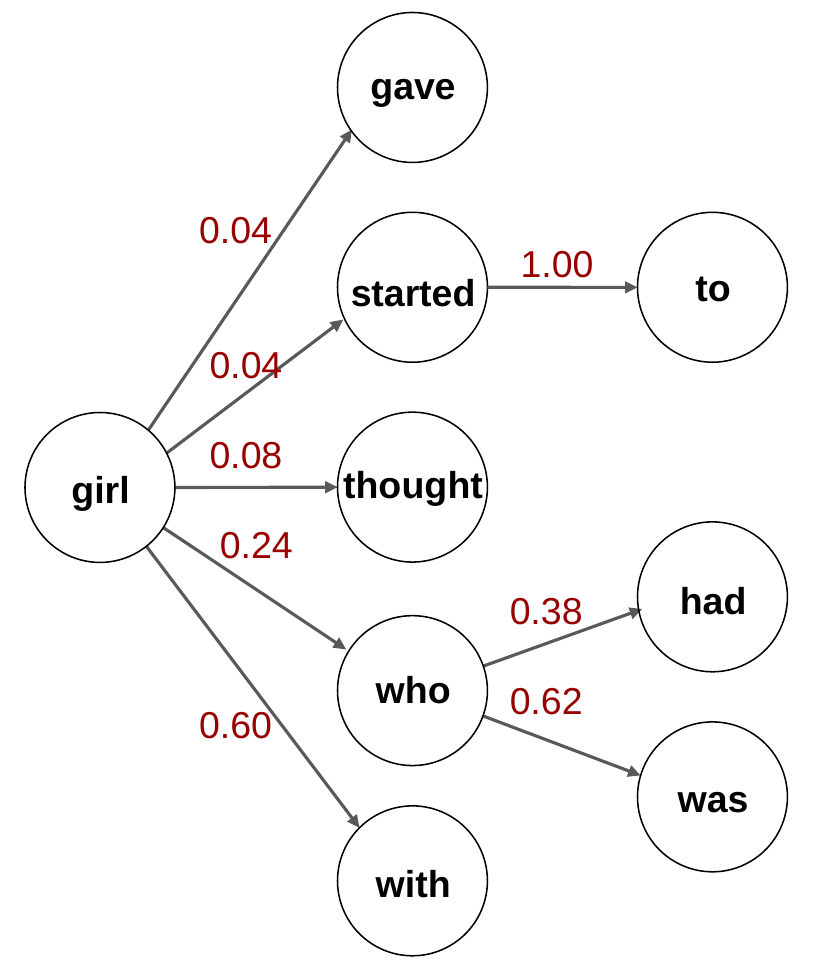

gave

     0.04

      0.04

      0.08

       0.24

     0.60

1.00
to
started

thought
girl

had
0.38

0.62

who

was

with